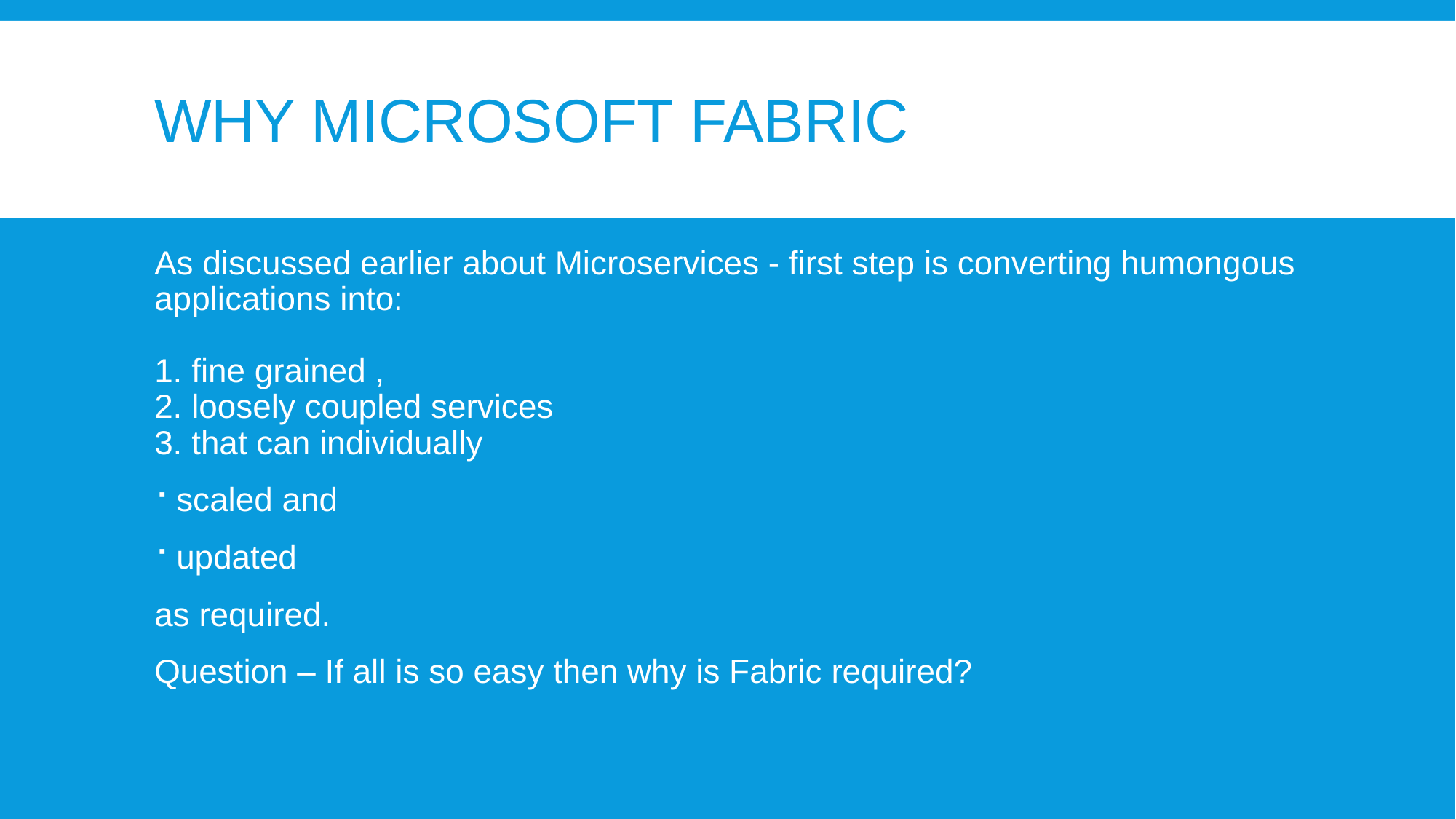

# Why Microsoft fabric
As discussed earlier about Microservices - first step is converting humongous applications into:
1. fine grained ,
2. loosely coupled services
3. that can individually
scaled and
updated
as required.
Question – If all is so easy then why is Fabric required?